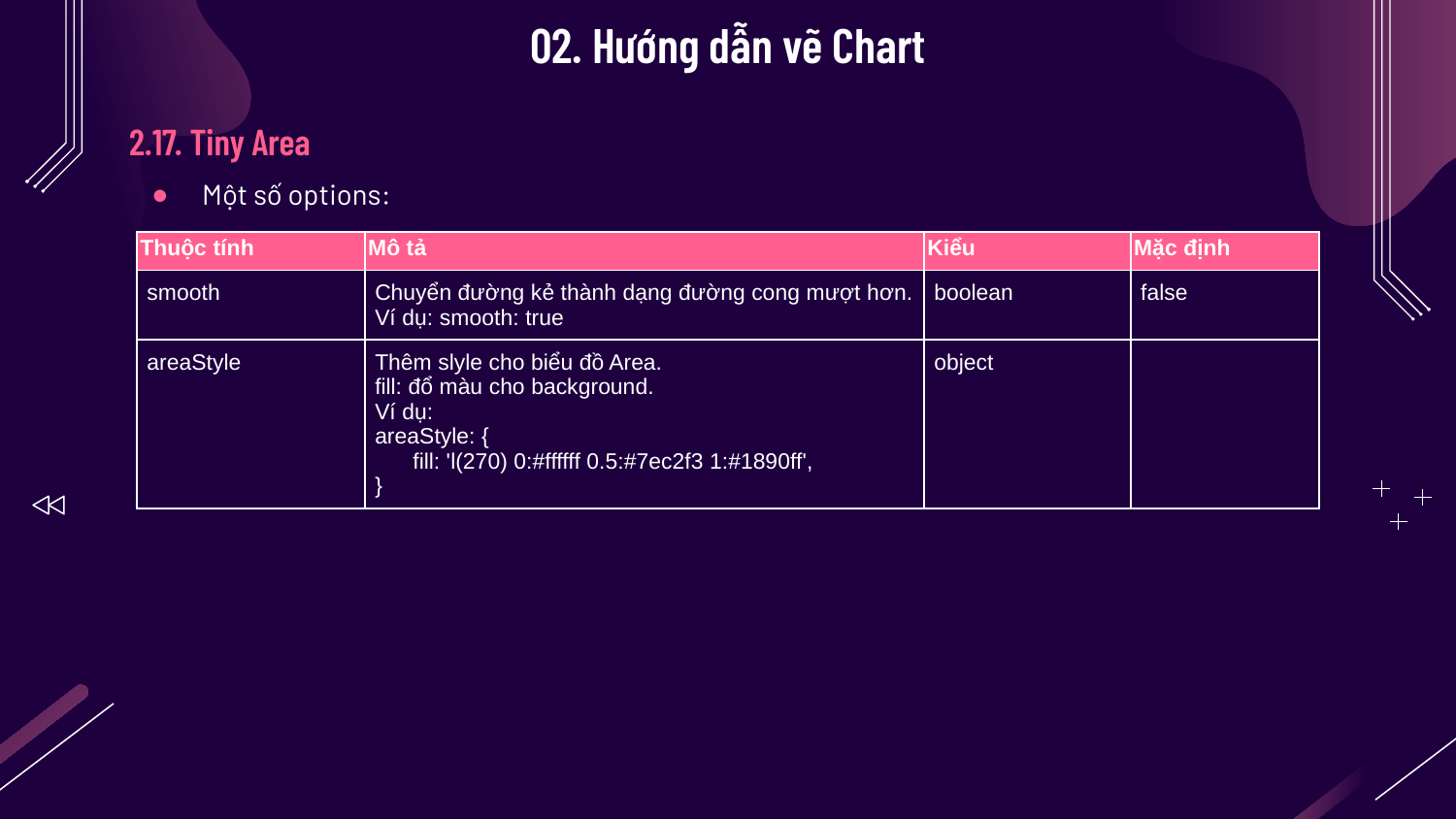

# 02. Hướng dẫn vẽ Chart
2.17. Tiny Area
Một số options:

| Thuộc tính | Mô tả | Kiểu | Mặc định |
| --- | --- | --- | --- |
| smooth | Chuyển đường kẻ thành dạng đường cong mượt hơn. Ví dụ: smooth: true | boolean | false |
| areaStyle | Thêm slyle cho biểu đồ Area. fill: đổ màu cho background. Ví dụ: areaStyle: {       fill: 'l(270) 0:#ffffff 0.5:#7ec2f3 1:#1890ff', } | object |  |